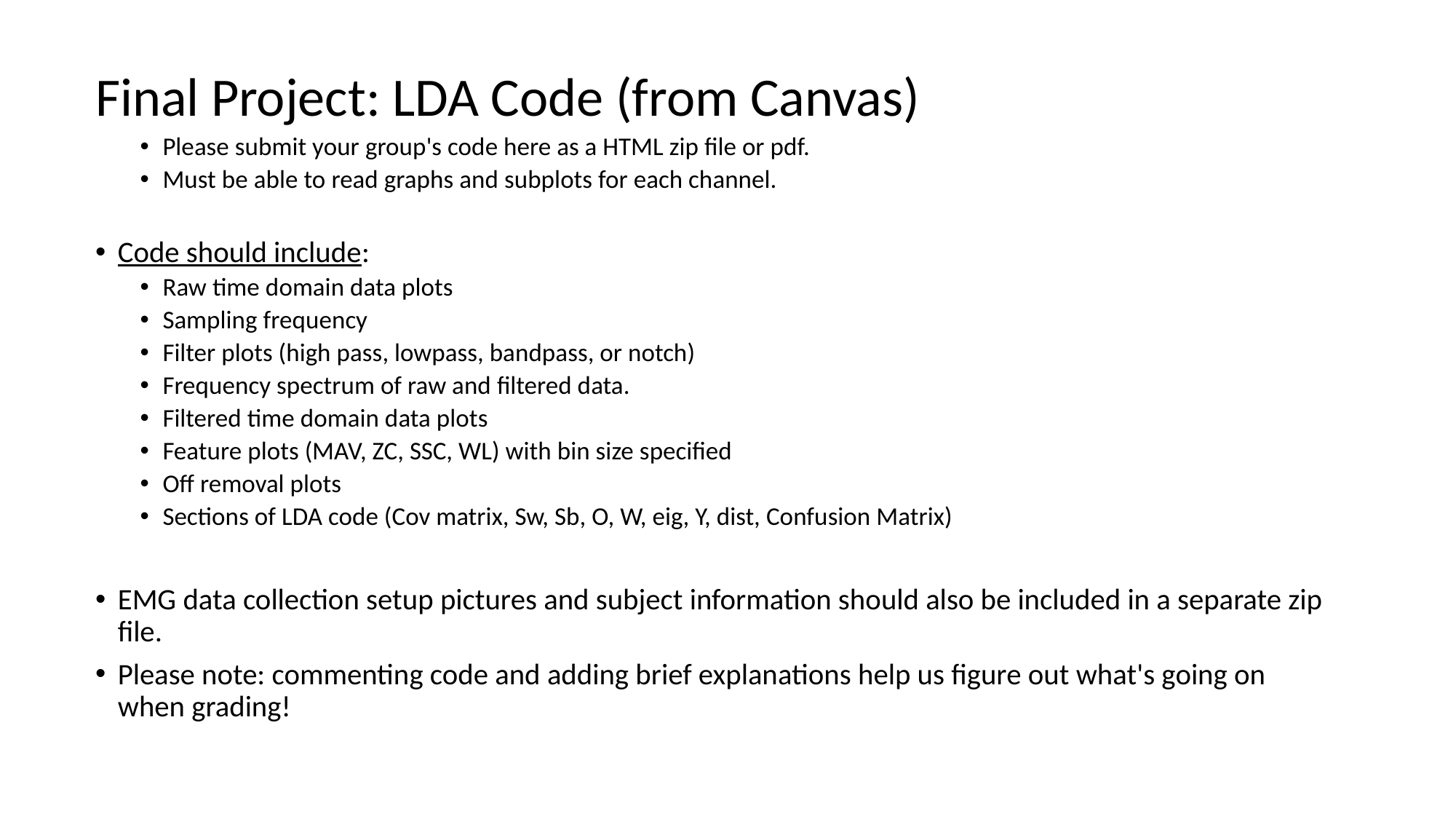

Final Project: LDA Code (from Canvas)
Please submit your group's code here as a HTML zip file or pdf.
Must be able to read graphs and subplots for each channel.

Code should include:
Raw time domain data plots
Sampling frequency
Filter plots (high pass, lowpass, bandpass, or notch)
Frequency spectrum of raw and filtered data.
Filtered time domain data plots
Feature plots (MAV, ZC, SSC, WL) with bin size specified
Off removal plots
Sections of LDA code (Cov matrix, Sw, Sb, O, W, eig, Y, dist, Confusion Matrix)

EMG data collection setup pictures and subject information should also be included in a separate zip file.
Please note: commenting code and adding brief explanations help us figure out what's going on when grading!